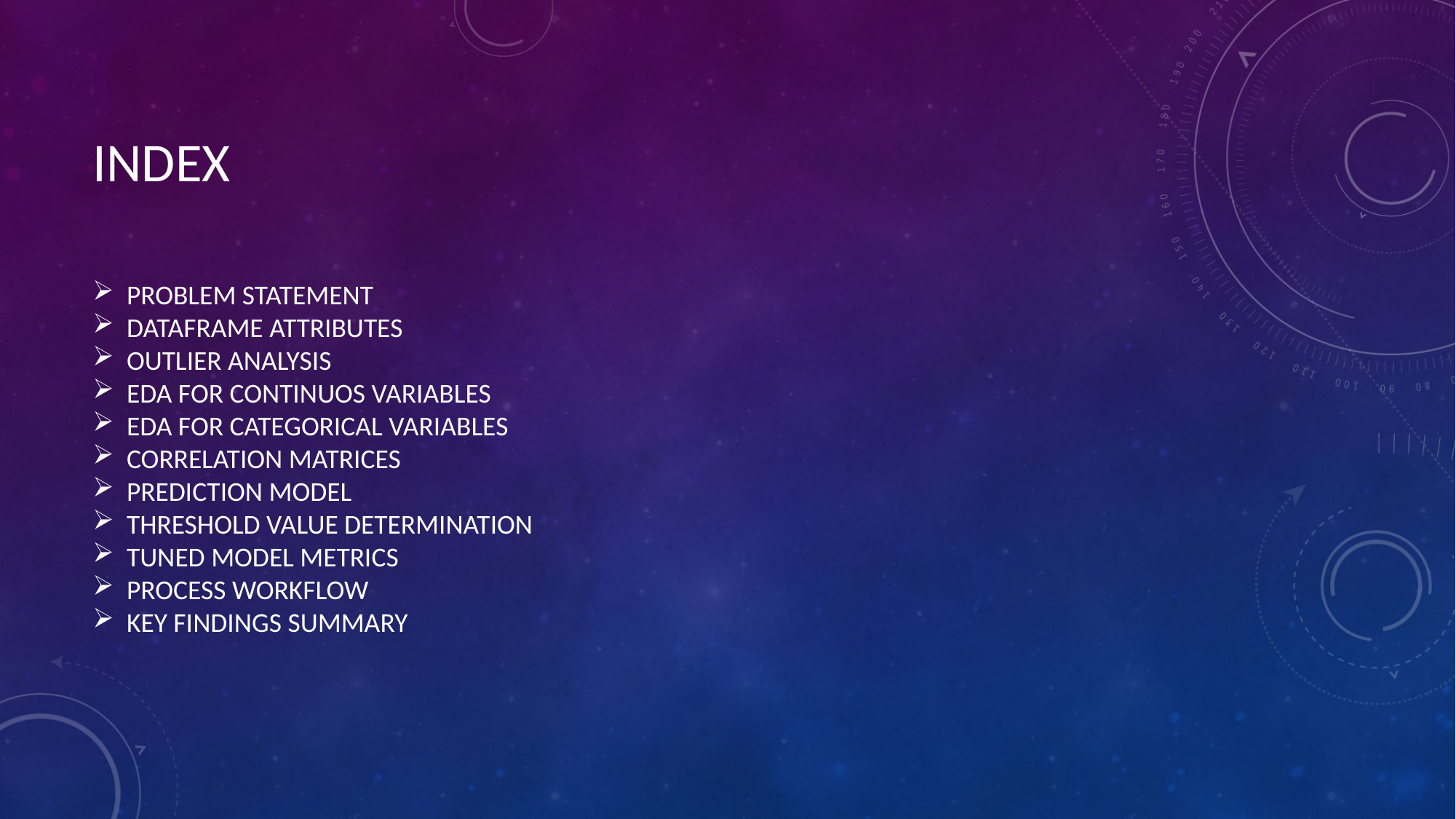

# INDEX
PROBLEM STATEMENT
DATAFRAME ATTRIBUTES
OUTLIER ANALYSIS
EDA FOR CONTINUOS VARIABLES
EDA FOR CATEGORICAL VARIABLES
CORRELATION MATRICES
PREDICTION MODEL
THRESHOLD VALUE DETERMINATION
TUNED MODEL METRICS
PROCESS WORKFLOW
KEY FINDINGS SUMMARY